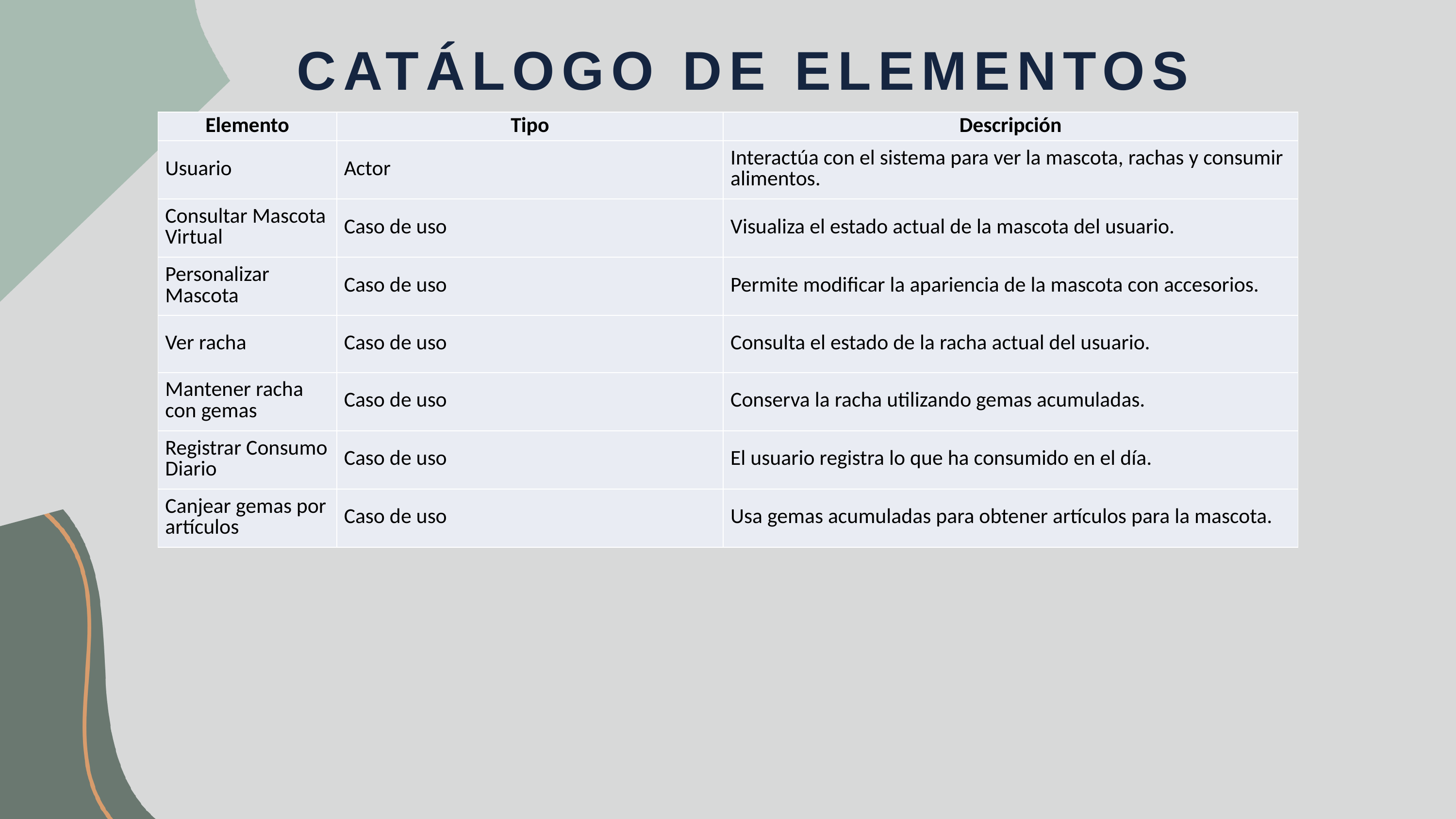

CATÁLOGO DE ELEMENTOS
| Elemento | Tipo | Descripción |
| --- | --- | --- |
| Usuario | Actor | Interactúa con el sistema para ver la mascota, rachas y consumir alimentos. |
| Consultar Mascota Virtual | Caso de uso | Visualiza el estado actual de la mascota del usuario. |
| Personalizar Mascota | Caso de uso | Permite modificar la apariencia de la mascota con accesorios. |
| Ver racha | Caso de uso | Consulta el estado de la racha actual del usuario. |
| Mantener racha con gemas | Caso de uso | Conserva la racha utilizando gemas acumuladas. |
| Registrar Consumo Diario | Caso de uso | El usuario registra lo que ha consumido en el día. |
| Canjear gemas por artículos | Caso de uso | Usa gemas acumuladas para obtener artículos para la mascota. |